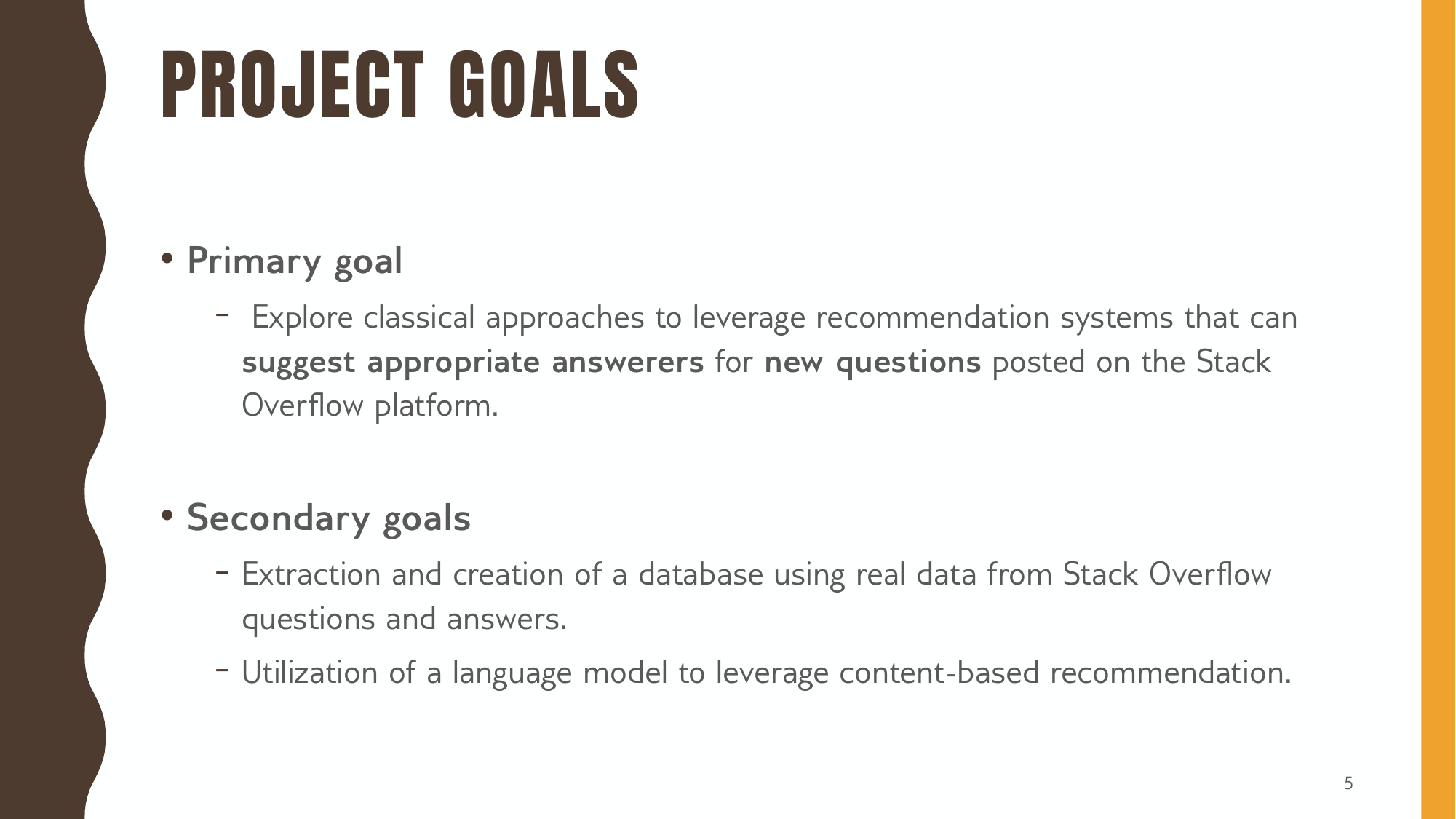

# Project goals
Primary goal
 Explore classical approaches to leverage recommendation systems that can suggest appropriate answerers for new questions posted on the Stack Overflow platform.

Secondary goals
Extraction and creation of a database using real data from Stack Overflow questions and answers.
Utilization of a language model to leverage content-based recommendation.

5